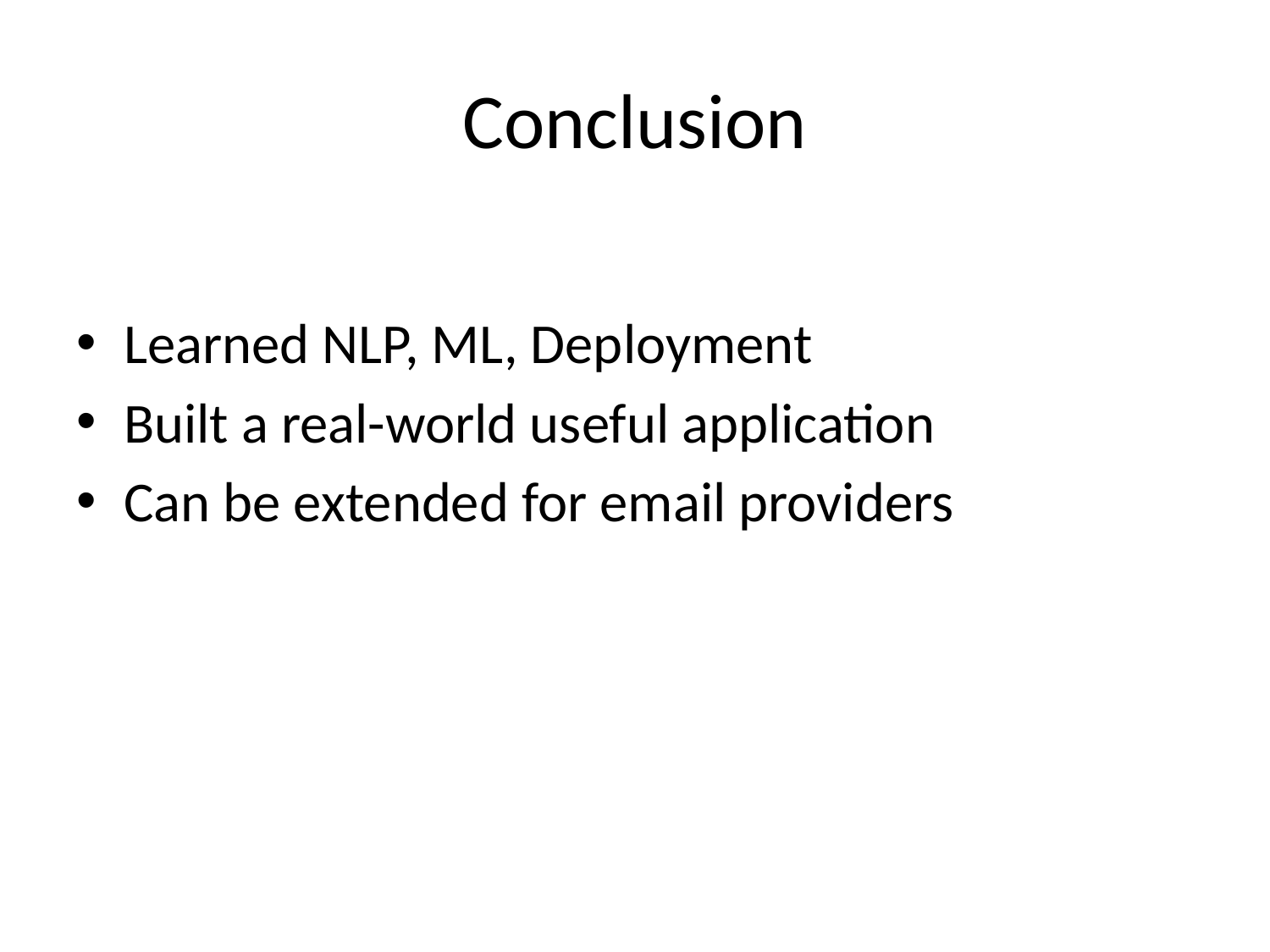

# Conclusion

Learned NLP, ML, Deployment
Built a real-world useful application
Can be extended for email providers